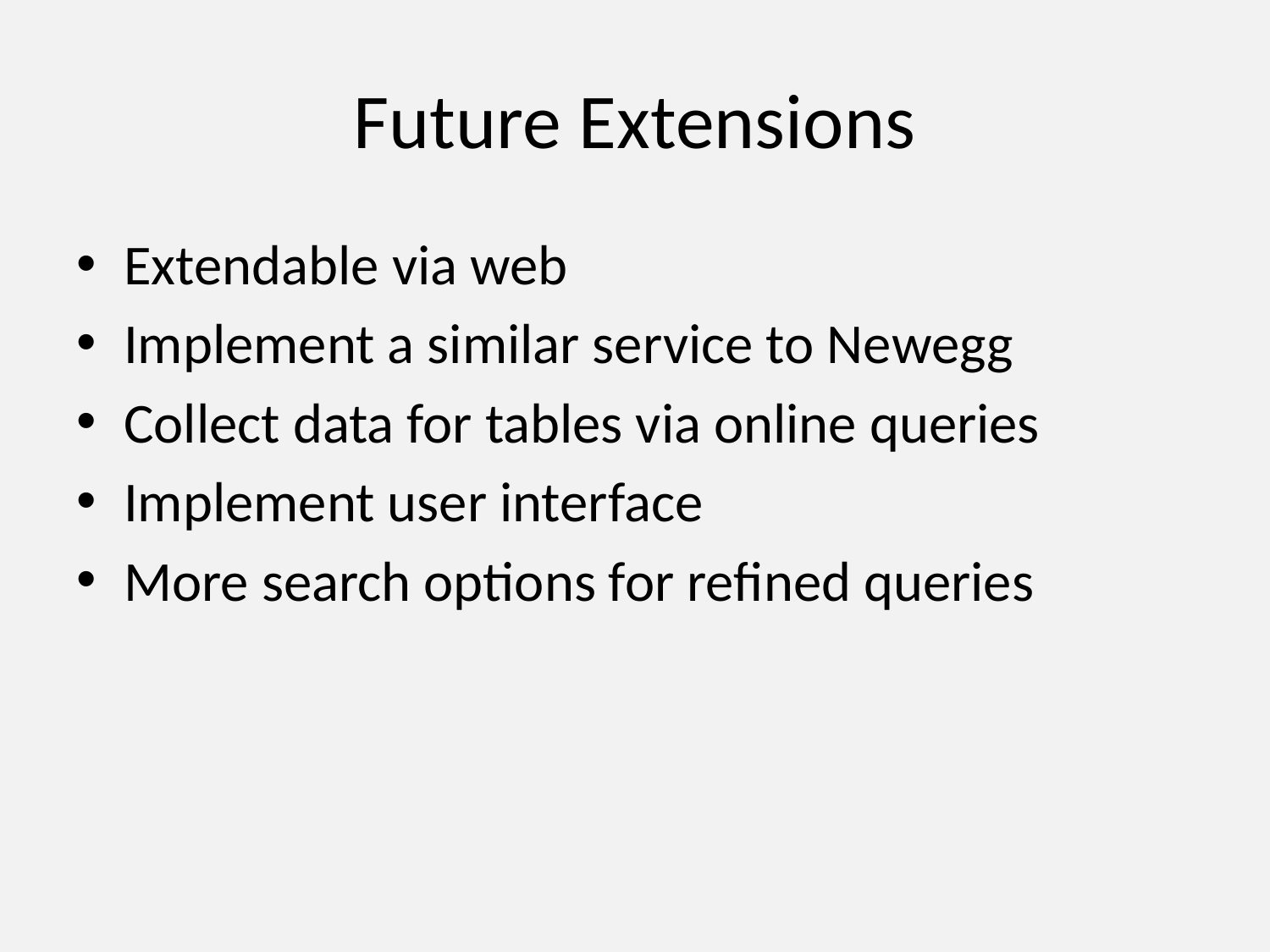

# Future Extensions
Extendable via web
Implement a similar service to Newegg
Collect data for tables via online queries
Implement user interface
More search options for refined queries